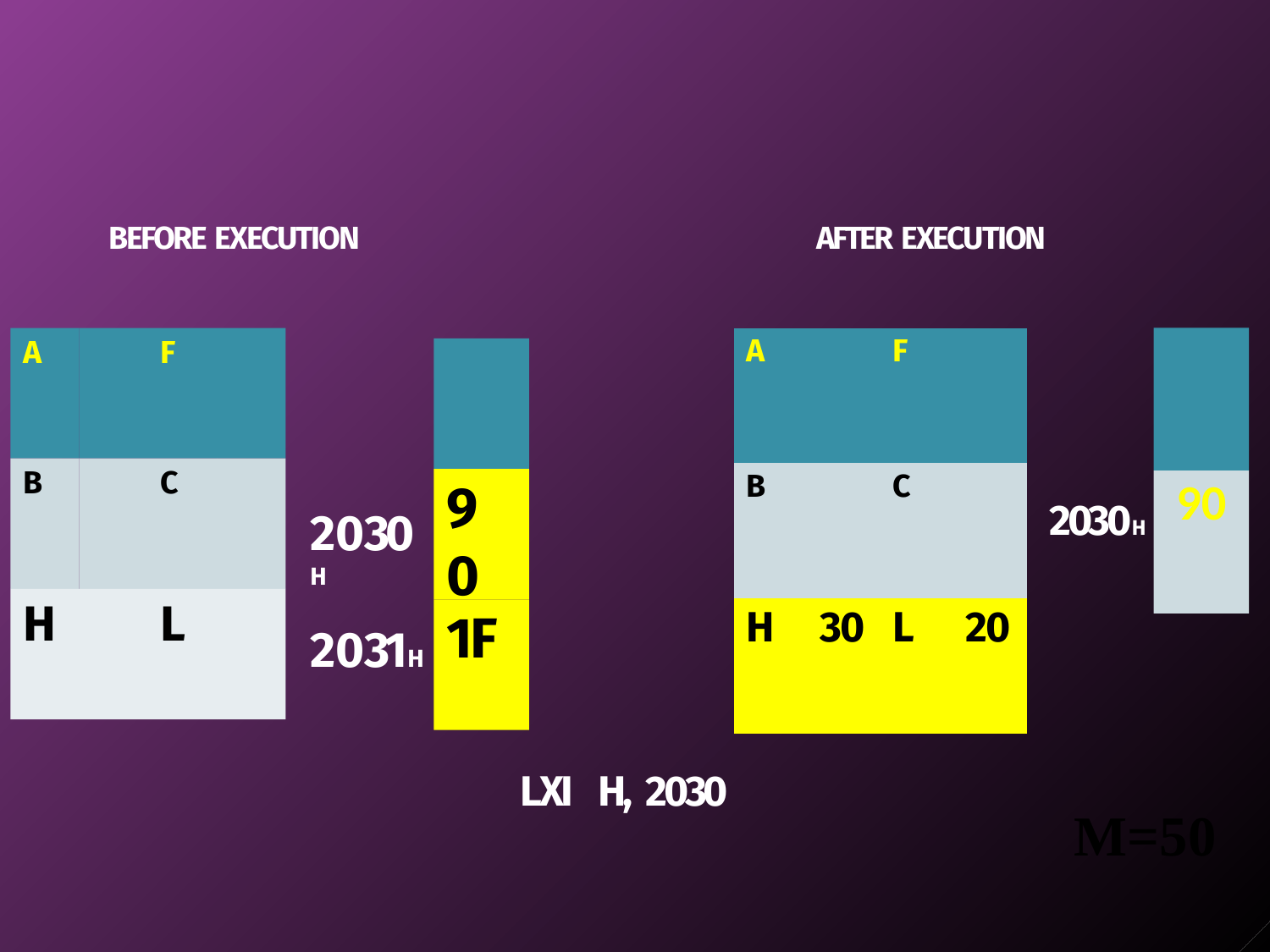

BEFORE EXECUTION
AFTER EXECUTION

| A |  | F |  |
| --- | --- | --- | --- |
| B |  | C |  |
| H | 30 | L | 20 |

90
A
F

B
C
50
90
2030H
2030H
H	L

1F
2031H
LXI   H,  2030
M=50